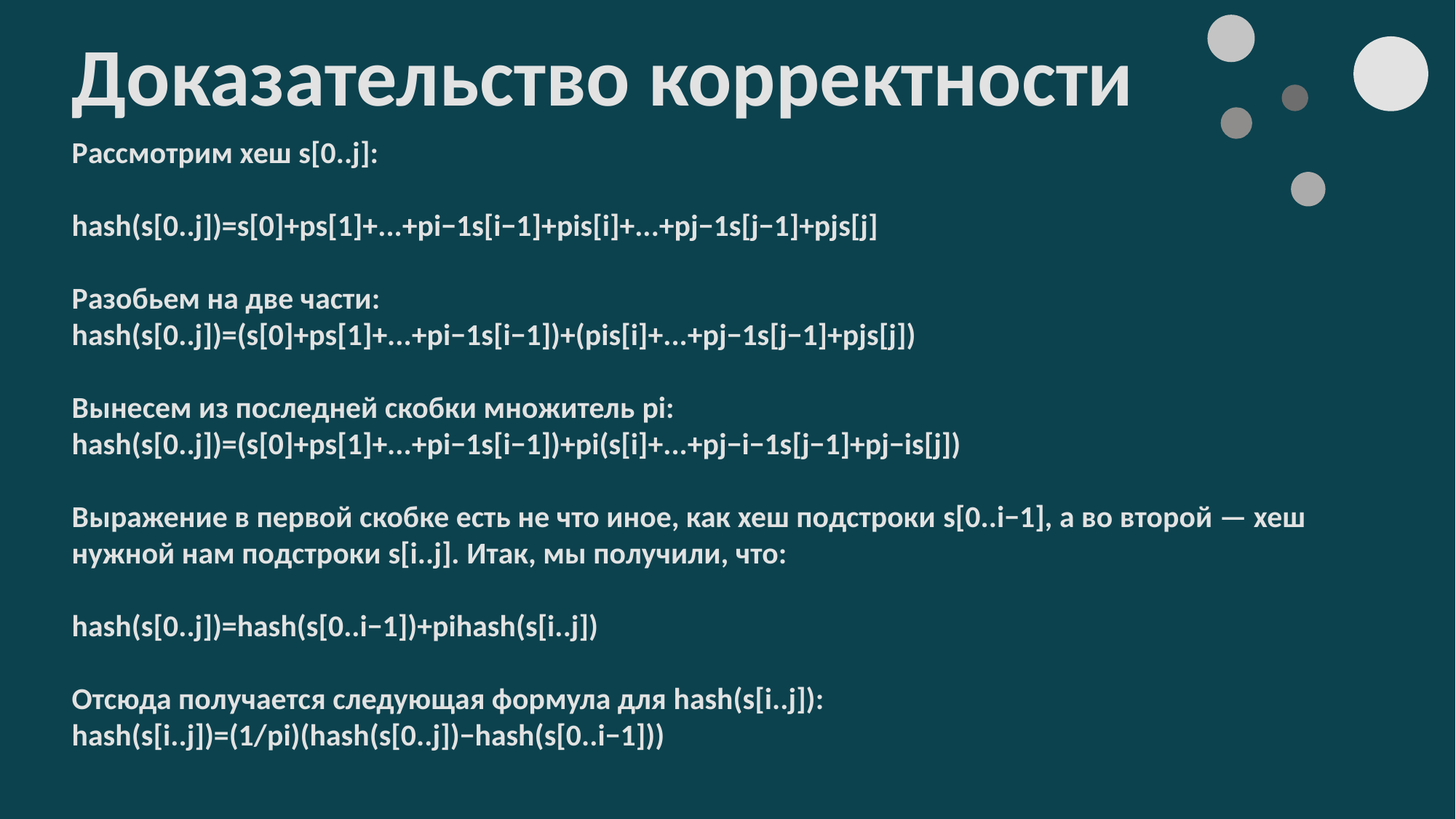

Доказательство корректности

Рассмотрим хеш s[0..j]:

hash(s[0..j])=s[0]+ps[1]+...+pi−1s[i−1]+pis[i]+...+pj−1s[j−1]+pjs[j]

Разобьем на две части:
hash(s[0..j])=(s[0]+ps[1]+...+pi−1s[i−1])+(pis[i]+...+pj−1s[j−1]+pjs[j])

Вынесем из последней скобки множитель pi:
hash(s[0..j])=(s[0]+ps[1]+...+pi−1s[i−1])+pi(s[i]+...+pj−i−1s[j−1]+pj−is[j])

Выражение в первой скобке есть не что иное, как хеш подстроки s[0..i−1], а во второй — хеш нужной нам подстроки s[i..j]. Итак, мы получили, что:

hash(s[0..j])=hash(s[0..i−1])+pihash(s[i..j])

Отсюда получается следующая формула для hash(s[i..j]):
hash(s[i..j])=(1/pi)(hash(s[0..j])−hash(s[0..i−1]))